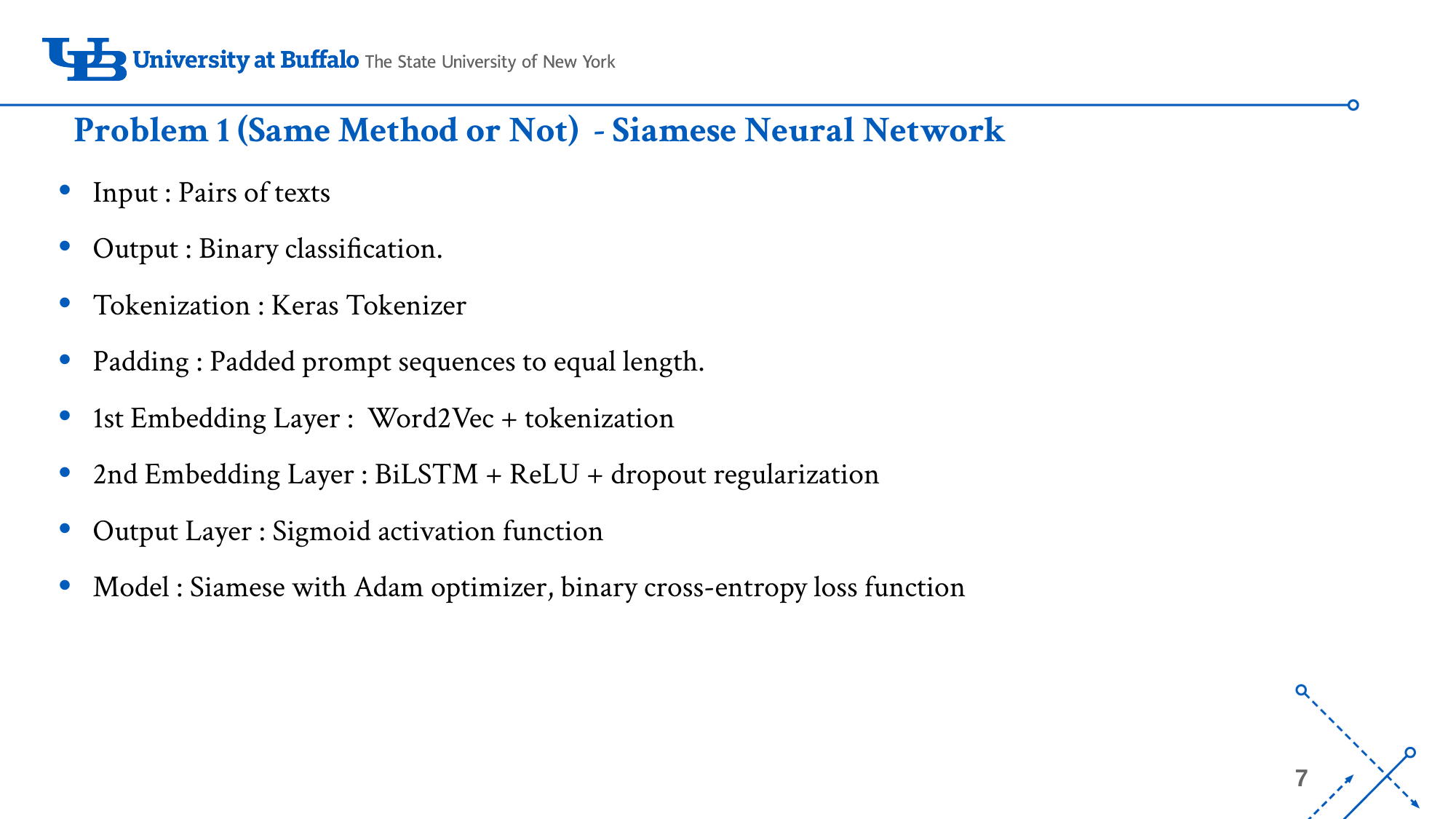

# Problem 1 (Same Method or Not)  - Siamese Neural Network
Input : Pairs of texts
Output : Binary classification.
Tokenization : Keras Tokenizer
Padding : Padded prompt sequences to equal length.
1st Embedding Layer :  Word2Vec + tokenization
2nd Embedding Layer : BiLSTM + ReLU + dropout regularization
Output Layer : Sigmoid activation function
Model : Siamese with Adam optimizer, binary cross-entropy loss function